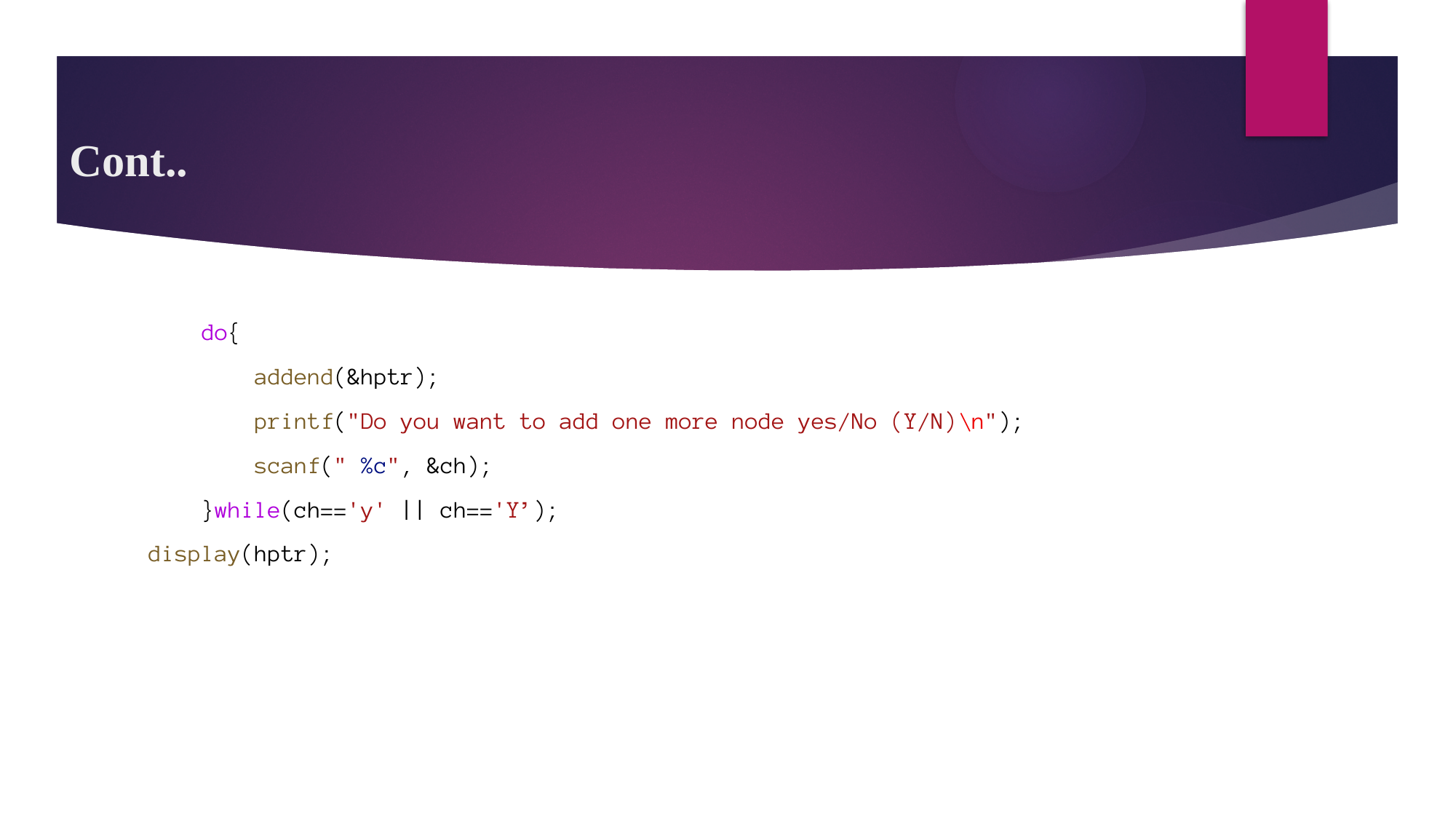

# Cont..
    do{
        addend(&hptr);
        printf("Do you want to add one more node yes/No (Y/N)\n");
        scanf(" %c", &ch);
    }while(ch=='y' || ch=='Y’);
display(hptr);